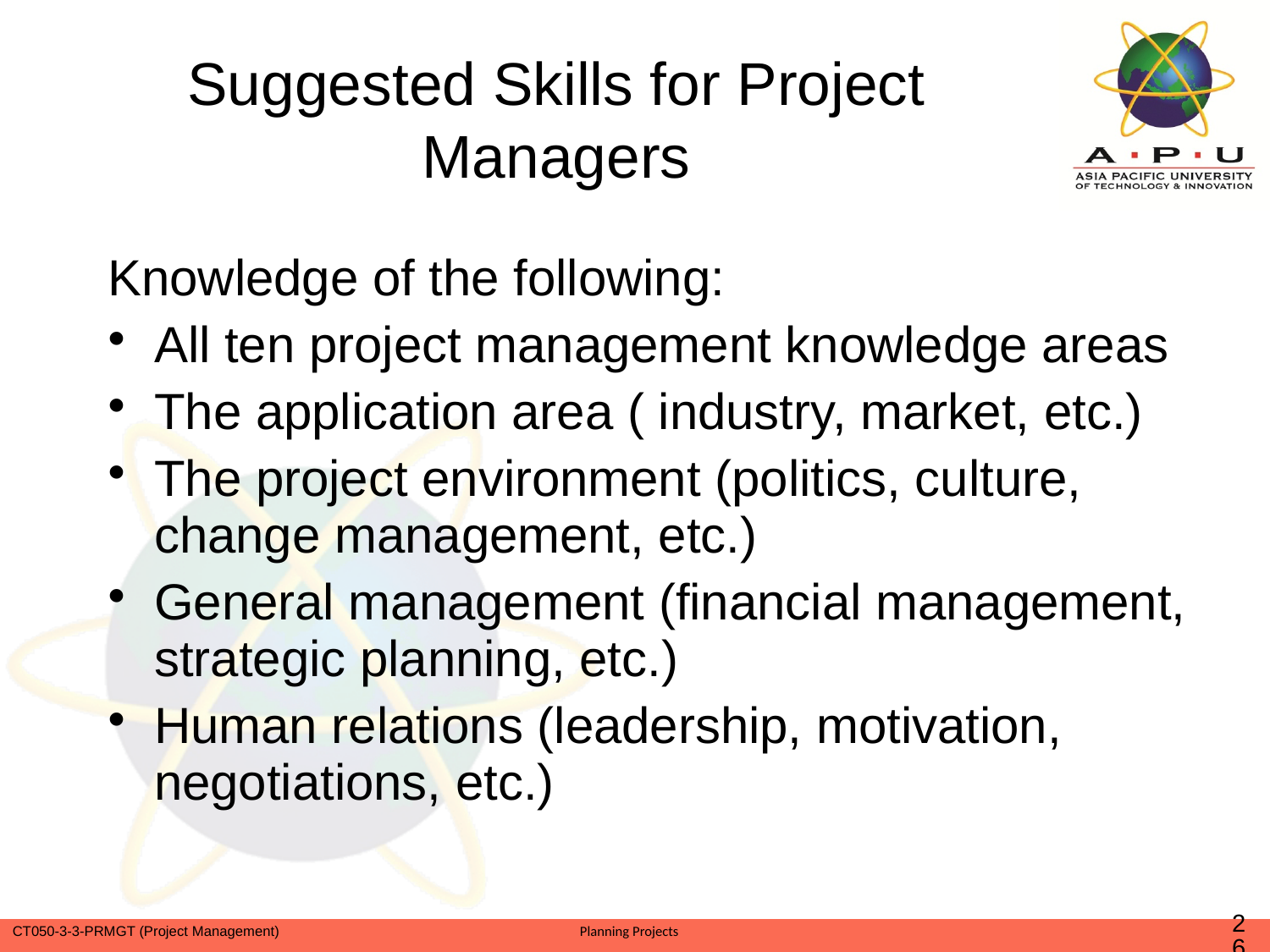

# Suggested Skills for Project Managers
Knowledge of the following:
All ten project management knowledge areas
The application area ( industry, market, etc.)
The project environment (politics, culture, change management, etc.)
General management (financial management, strategic planning, etc.)
Human relations (leadership, motivation, negotiations, etc.)
26